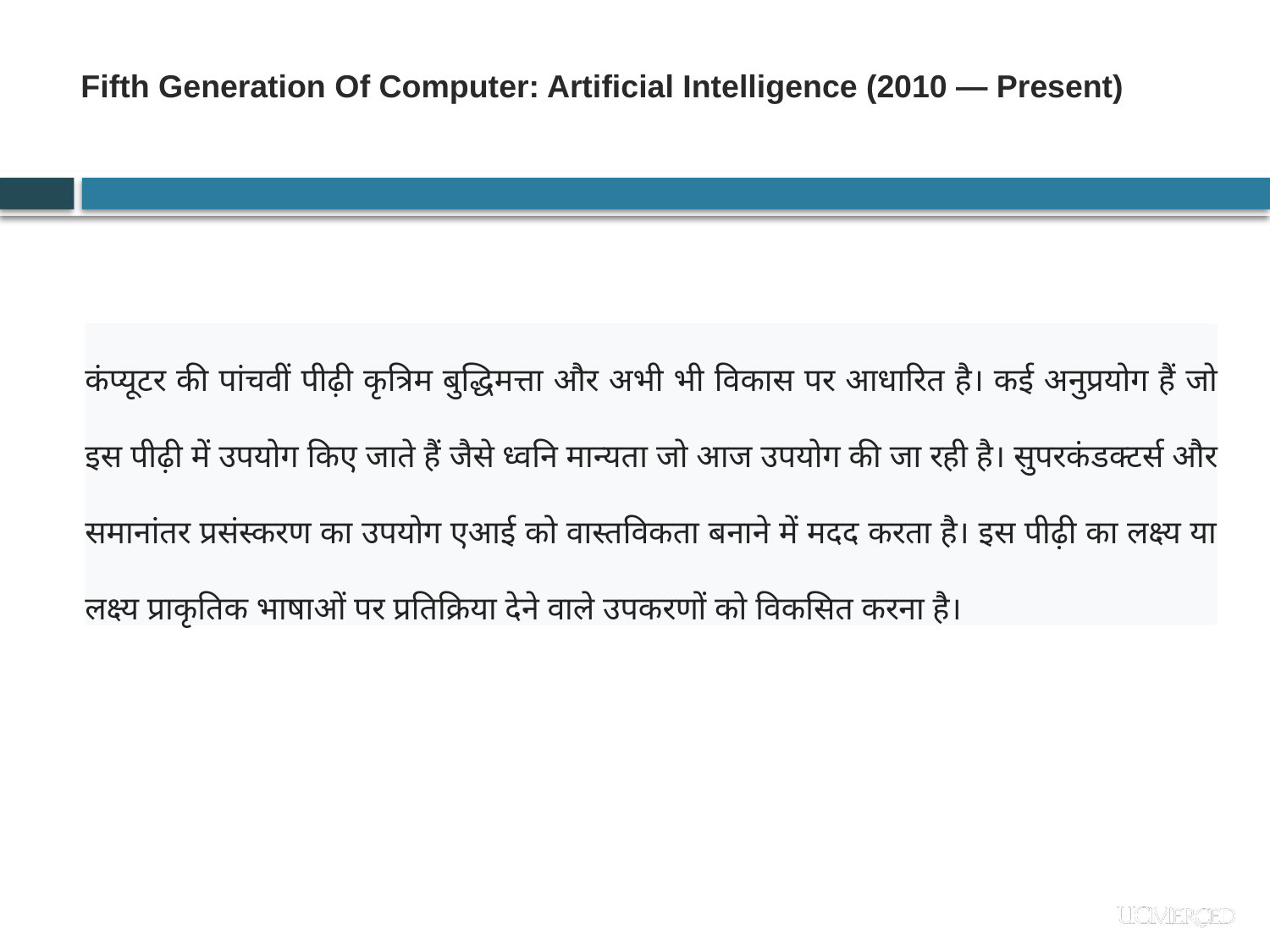

Fifth Generation Of Computer: Artificial Intelligence (2010 — Present)
कंप्यूटर की पांचवीं पीढ़ी कृत्रिम बुद्धिमत्ता और अभी भी विकास पर आधारित है। कई अनुप्रयोग हैं जो इस पीढ़ी में उपयोग किए जाते हैं जैसे ध्वनि मान्यता जो आज उपयोग की जा रही है। सुपरकंडक्टर्स और समानांतर प्रसंस्करण का उपयोग एआई को वास्तविकता बनाने में मदद करता है। इस पीढ़ी का लक्ष्य या लक्ष्य प्राकृतिक भाषाओं पर प्रतिक्रिया देने वाले उपकरणों को विकसित करना है।